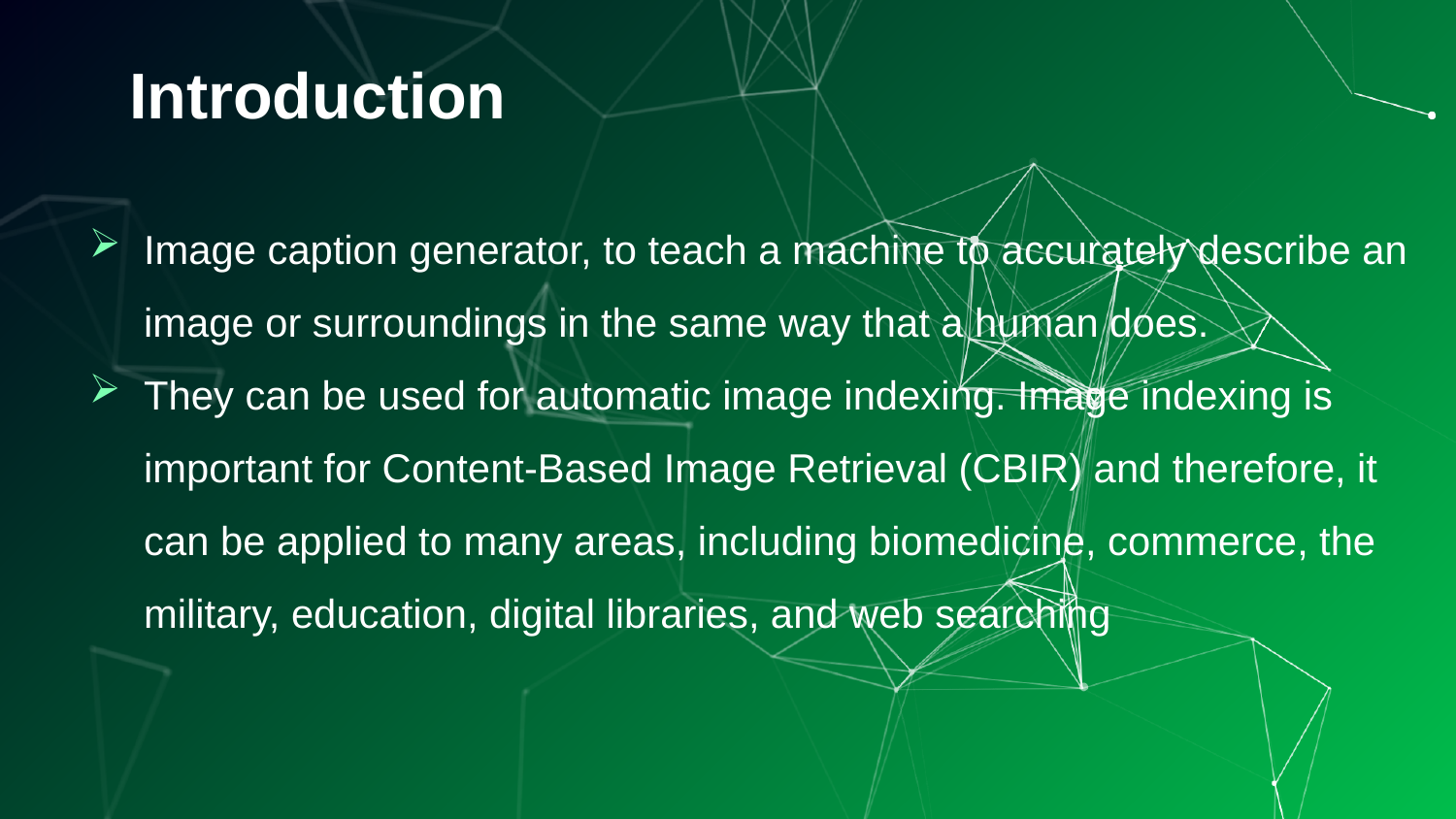

# Introduction
Image caption generator, to teach a machine to accurately describe an image or surroundings in the same way that a human does.
They can be used for automatic image indexing. Image indexing is important for Content-Based Image Retrieval (CBIR) and therefore, it can be applied to many areas, including biomedicine, commerce, the military, education, digital libraries, and web searching